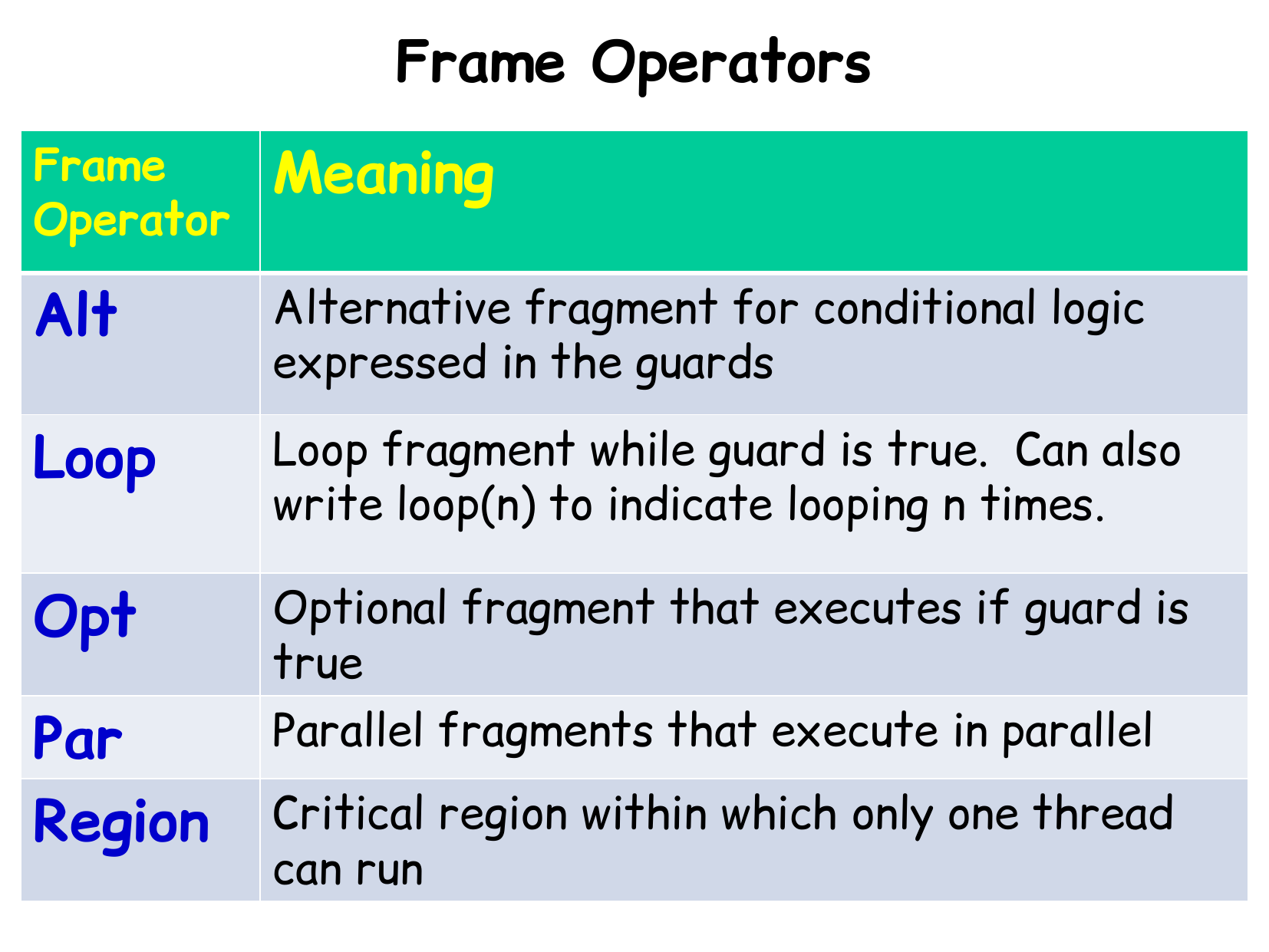

Frame Operators
| Frame Operator | Meaning |
| --- | --- |
| Alt | Alternative fragment for conditional logic expressed in the guards |
| Loop | Loop fragment while guard is true. Can also write loop(n) to indicate looping n times. |
| Opt | Optional fragment that executes if guard is true |
| Par | Parallel fragments that execute in parallel |
| Region | Critical region within which only one thread can run |